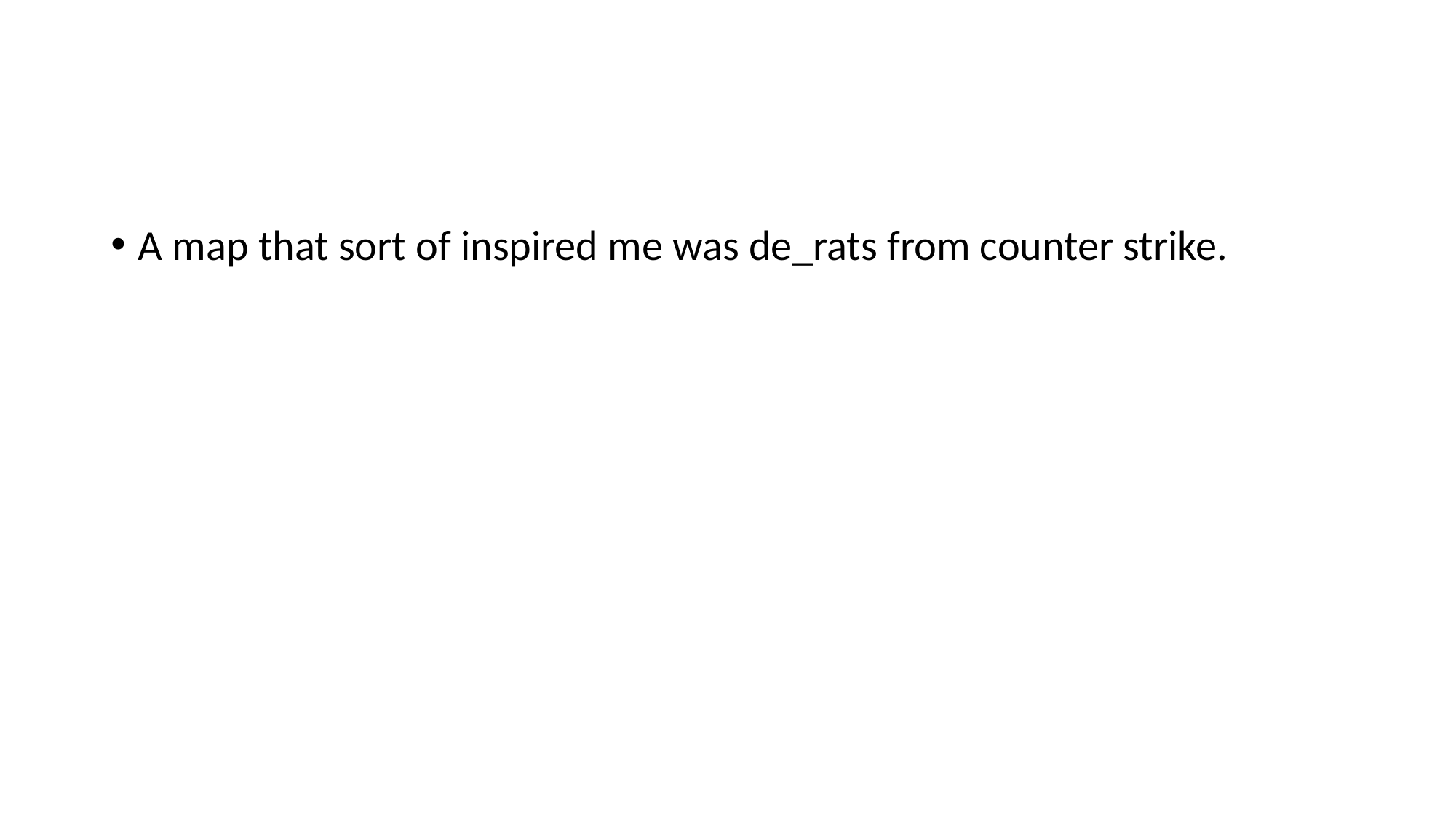

#
A map that sort of inspired me was de_rats from counter strike.